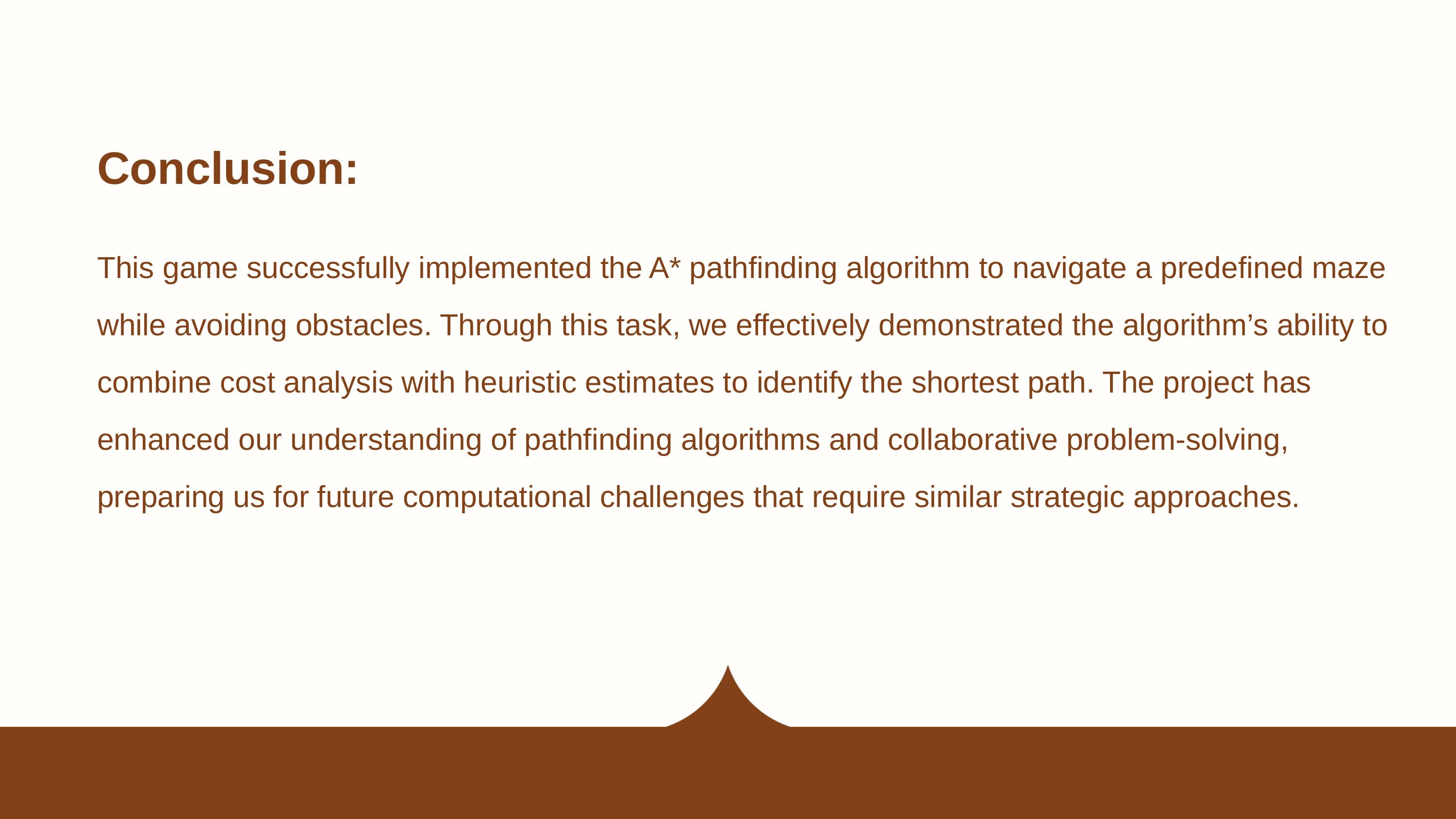

Conclusion:
This game successfully implemented the A* pathfinding algorithm to navigate a predefined maze while avoiding obstacles. Through this task, we effectively demonstrated the algorithm’s ability to combine cost analysis with heuristic estimates to identify the shortest path. The project has enhanced our understanding of pathfinding algorithms and collaborative problem-solving, preparing us for future computational challenges that require similar strategic approaches.